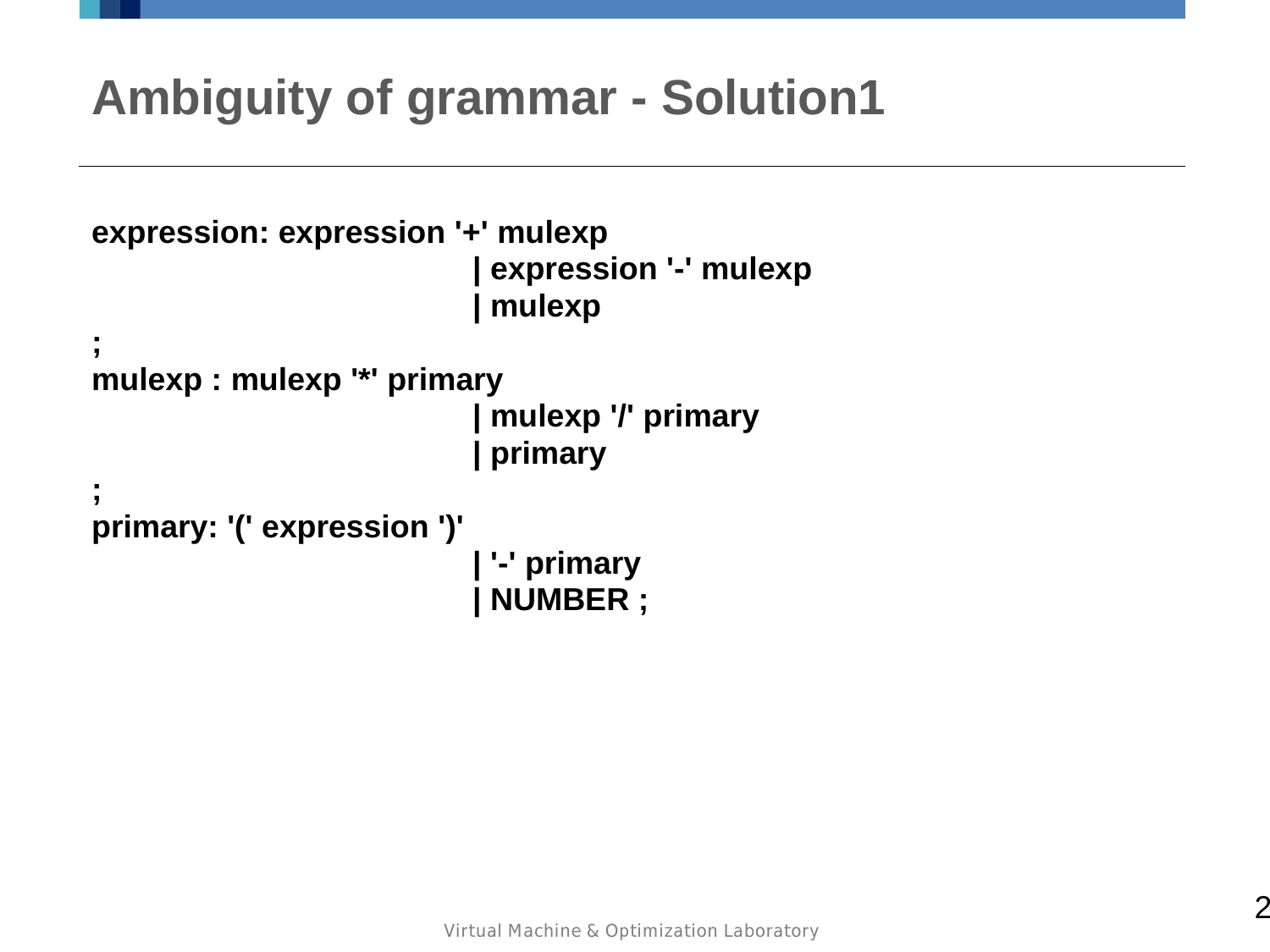

# Ambiguity of grammar - Solution1
expression: expression '+' mulexp
			| expression '-' mulexp
			| mulexp
;
mulexp : mulexp '*' primary
			| mulexp '/' primary
			| primary
;
primary: '(' expression ')'
			| '-' primary
			| NUMBER ;